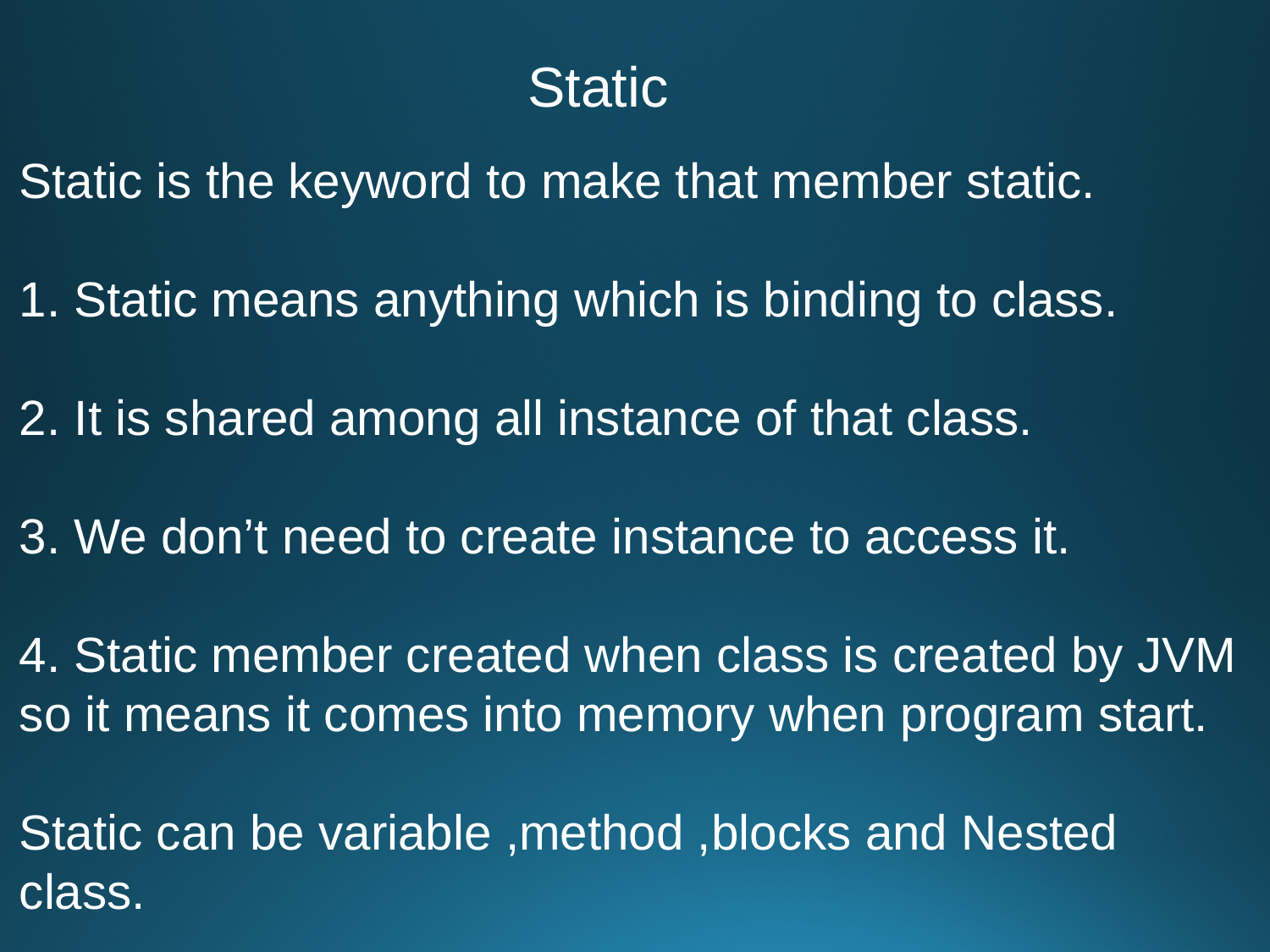

Static
Static is the keyword to make that member static.

1. Static means anything which is binding to class.
2. It is shared among all instance of that class.

3. We don’t need to create instance to access it.

4. Static member created when class is created by JVM so it means it comes into memory when program start.

Static can be variable ,method ,blocks and Nested class.